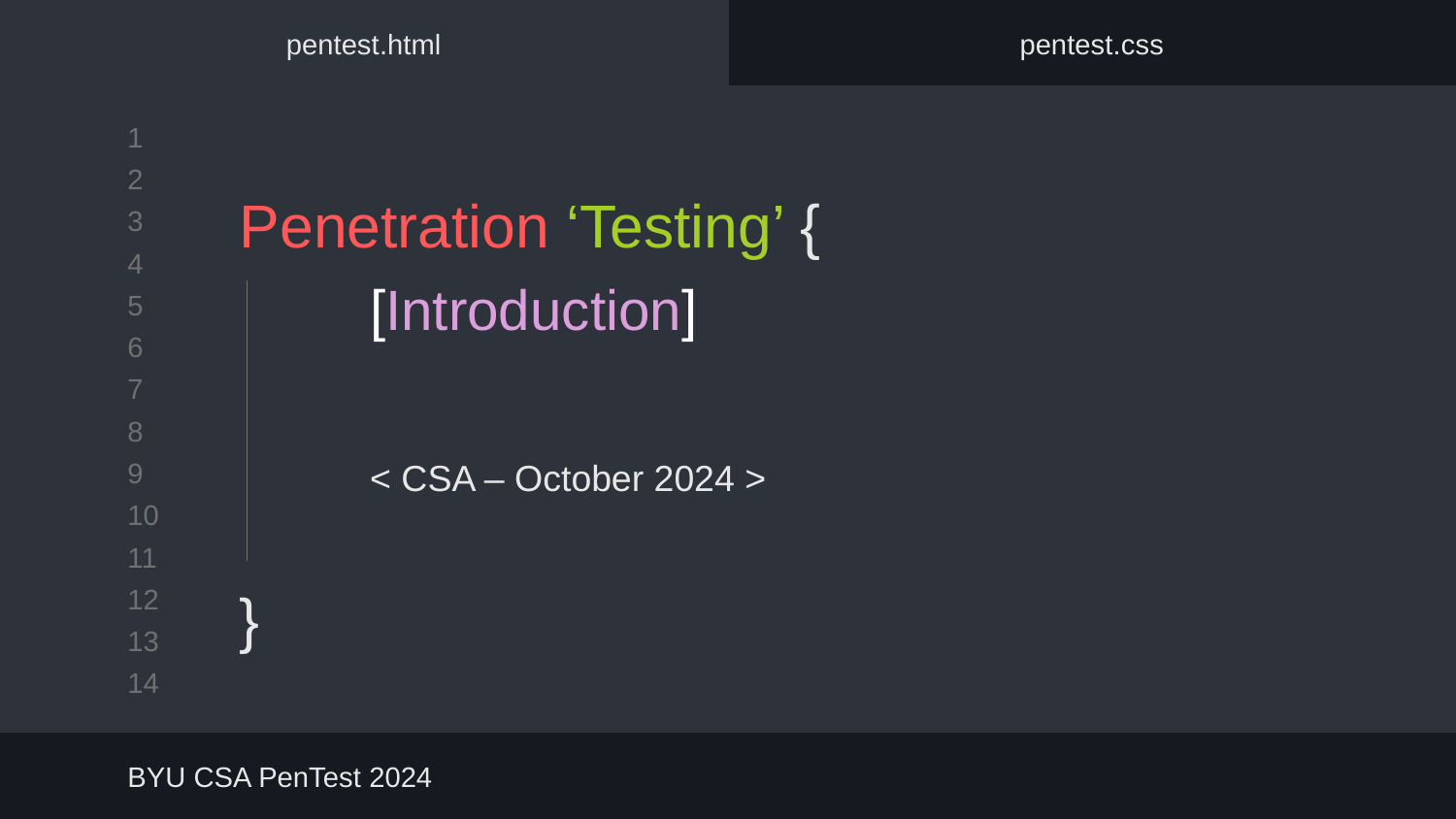

pentest.html
pentest.css
# Penetration ‘Testing’ {
[Introduction]
}
< CSA – October 2024 >
BYU CSA PenTest 2024